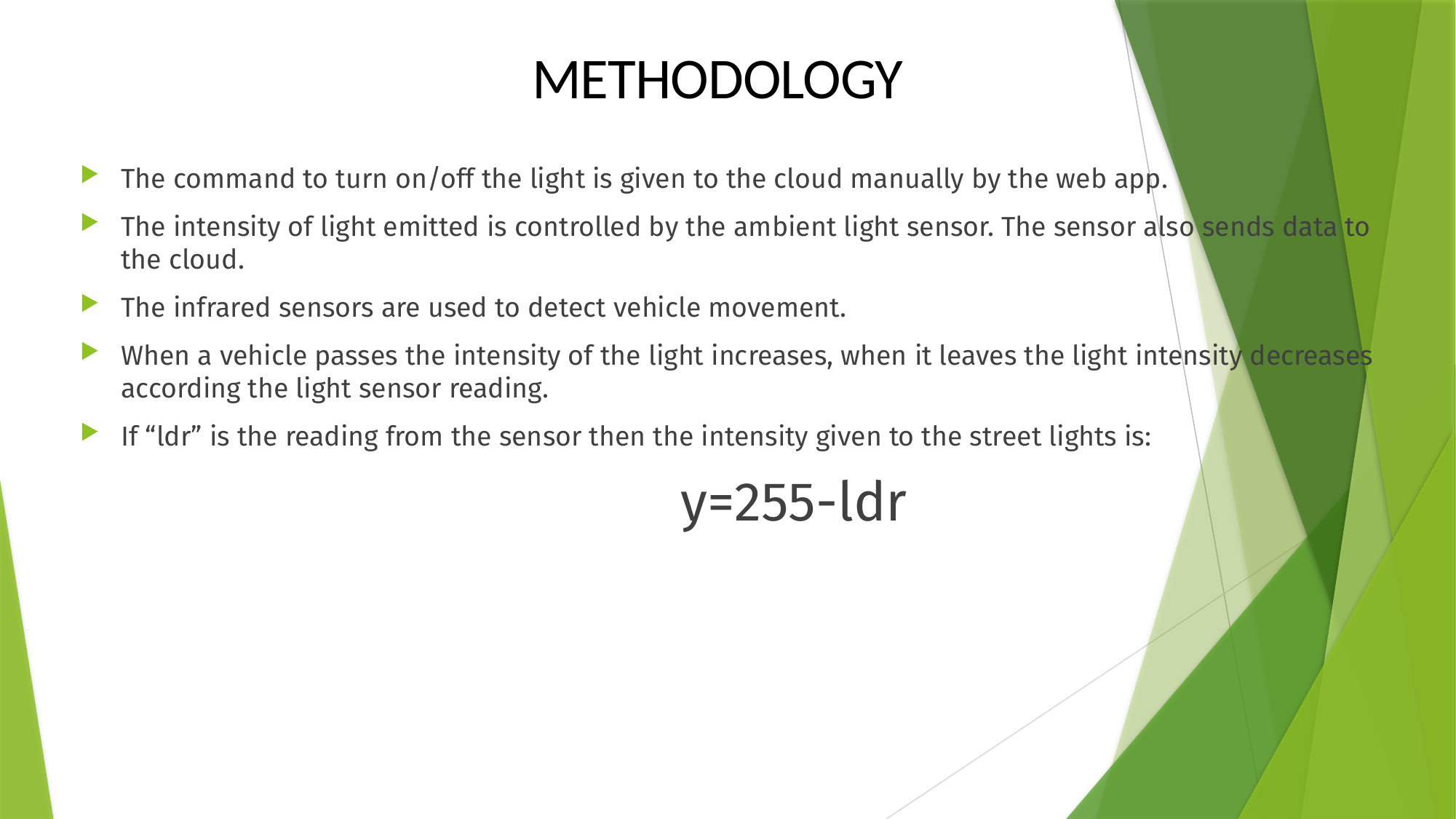

METHODOLOGY
The command to turn on/off the light is given to the cloud manually by the web app.
The intensity of light emitted is controlled by the ambient light sensor. The sensor also sends data to the cloud.
The infrared sensors are used to detect vehicle movement.
When a vehicle passes the intensity of the light increases, when it leaves the light intensity decreases according the light sensor reading.
If “ldr” is the reading from the sensor then the intensity given to the street lights is:
			y=255-ldr